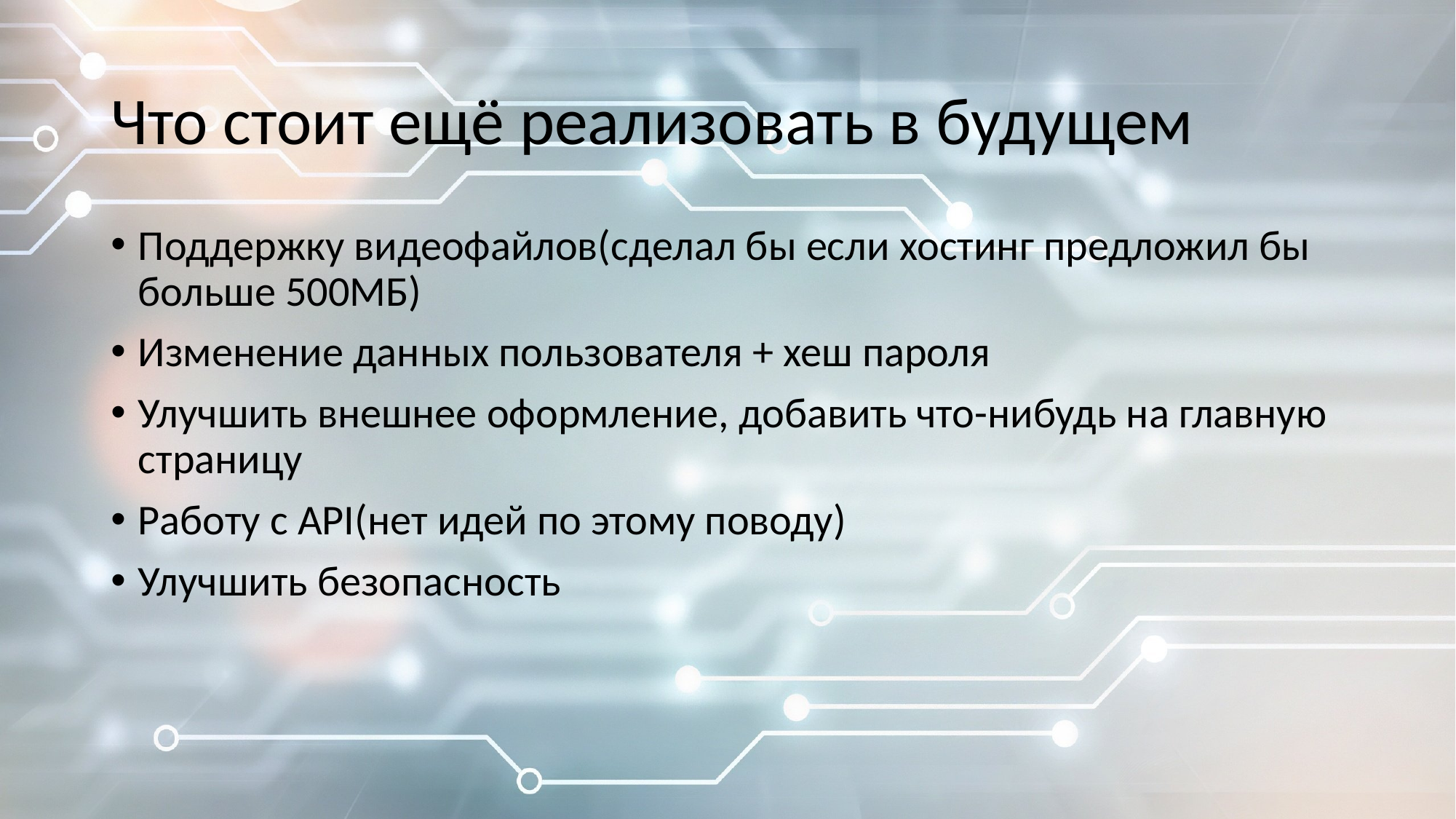

# Что стоит ещё реализовать в будущем
Поддержку видеофайлов(сделал бы если хостинг предложил бы больше 500МБ)
Изменение данных пользователя + хеш пароля
Улучшить внешнее оформление, добавить что-нибудь на главную страницу
Работу с API(нет идей по этому поводу)
Улучшить безопасность